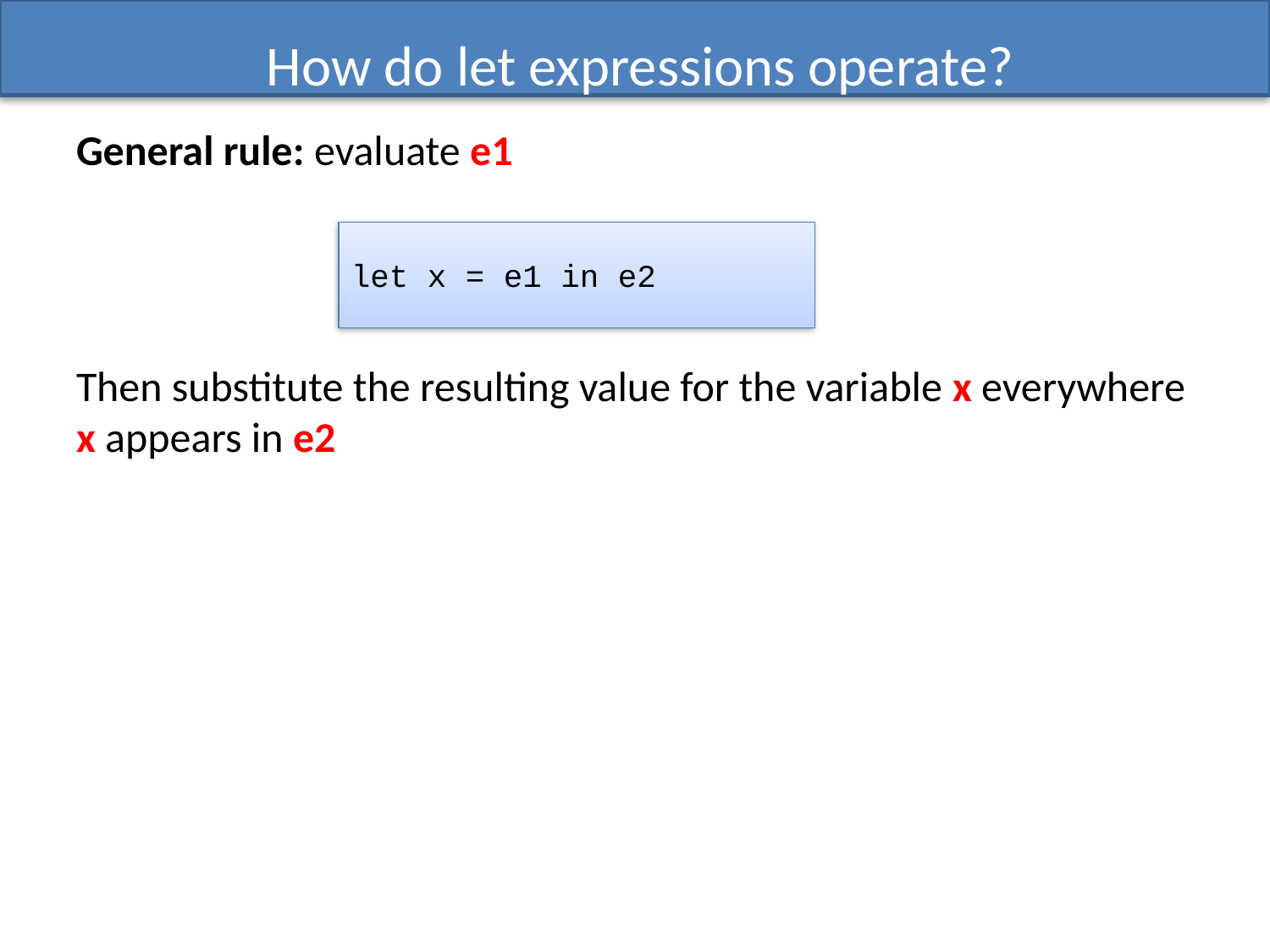

# How do let expressions operate?
General rule: evaluate e1

Then substitute the resulting value for the variable x everywhere x appears in e2
let x = e1 in e2